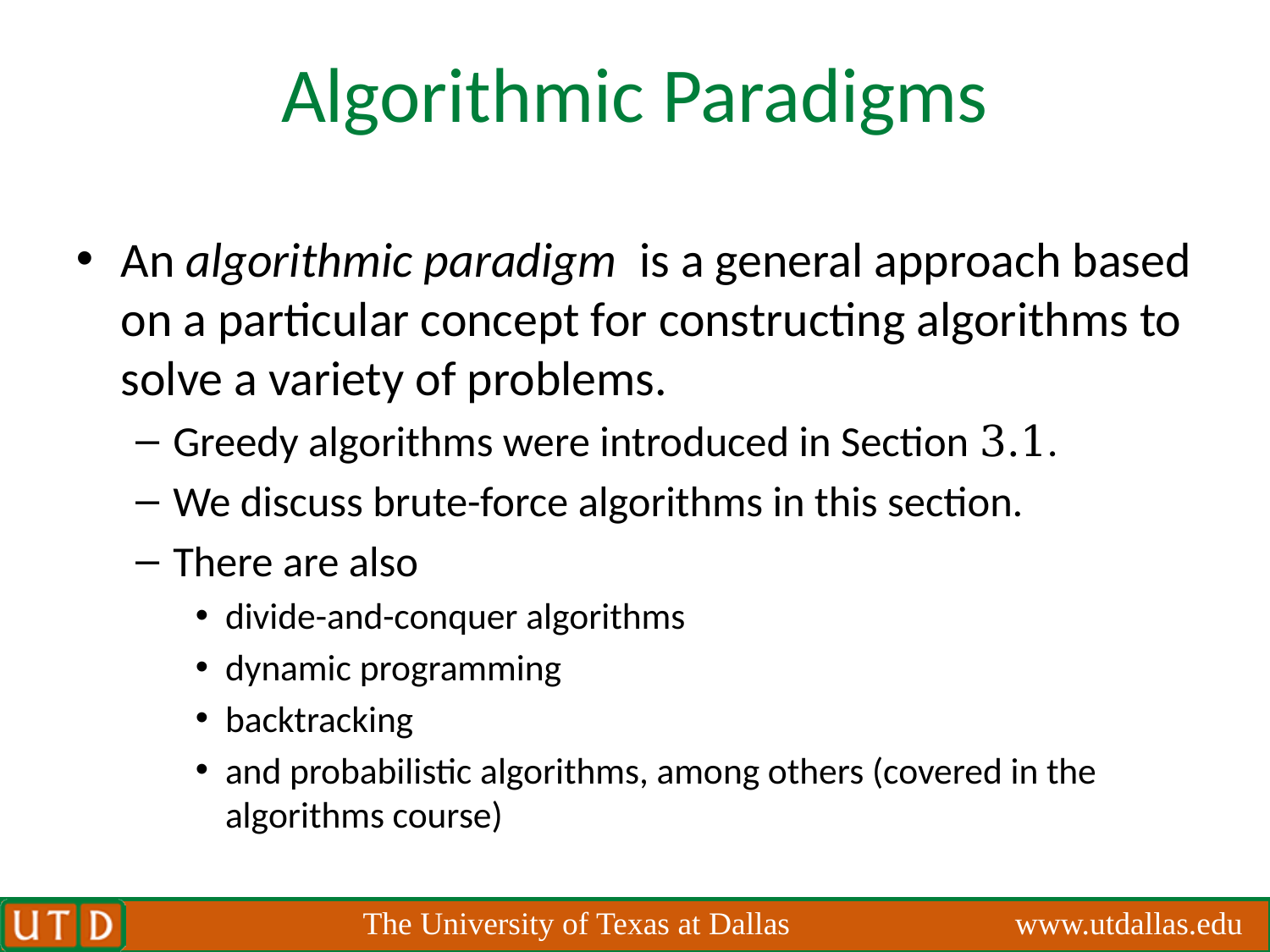

# Algorithmic Paradigms
An algorithmic paradigm  is a general approach based on a particular concept for constructing algorithms to solve a variety of problems.
Greedy algorithms were introduced in Section 3.1.
We discuss brute-force algorithms in this section.
There are also
divide-and-conquer algorithms
dynamic programming
backtracking
and probabilistic algorithms, among others (covered in the algorithms course)